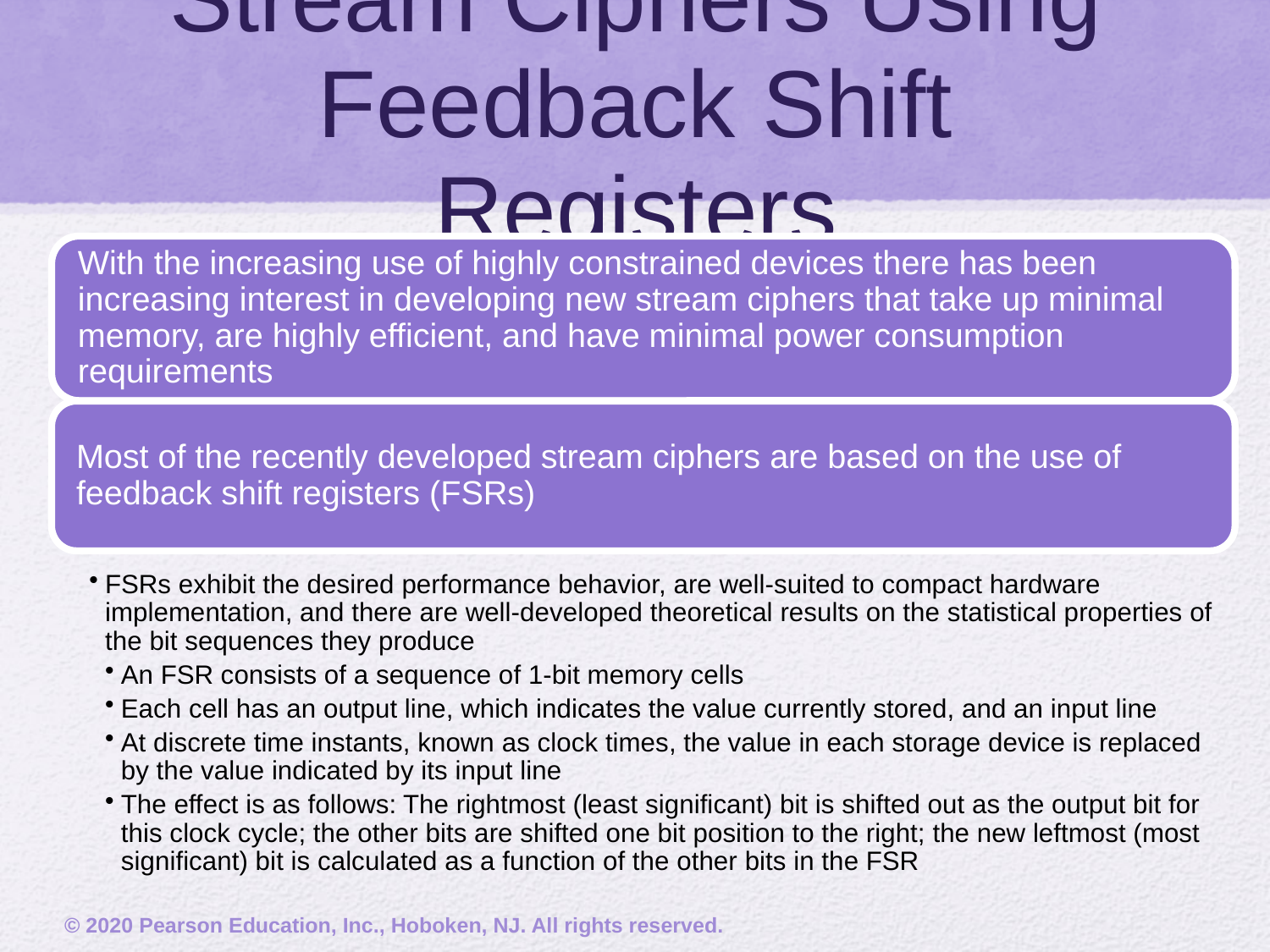

# Stream Ciphers Using Feedback Shift Registers
With the increasing use of highly constrained devices there has been increasing interest in developing new stream ciphers that take up minimal memory, are highly efficient, and have minimal power consumption requirements
Most of the recently developed stream ciphers are based on the use of feedback shift registers (FSRs)
FSRs exhibit the desired performance behavior, are well-suited to compact hardware implementation, and there are well-developed theoretical results on the statistical properties of the bit sequences they produce
An FSR consists of a sequence of 1-bit memory cells
Each cell has an output line, which indicates the value currently stored, and an input line
At discrete time instants, known as clock times, the value in each storage device is replaced by the value indicated by its input line
The effect is as follows: The rightmost (least significant) bit is shifted out as the output bit for this clock cycle; the other bits are shifted one bit position to the right; the new leftmost (most significant) bit is calculated as a function of the other bits in the FSR
© 2020 Pearson Education, Inc., Hoboken, NJ. All rights reserved.